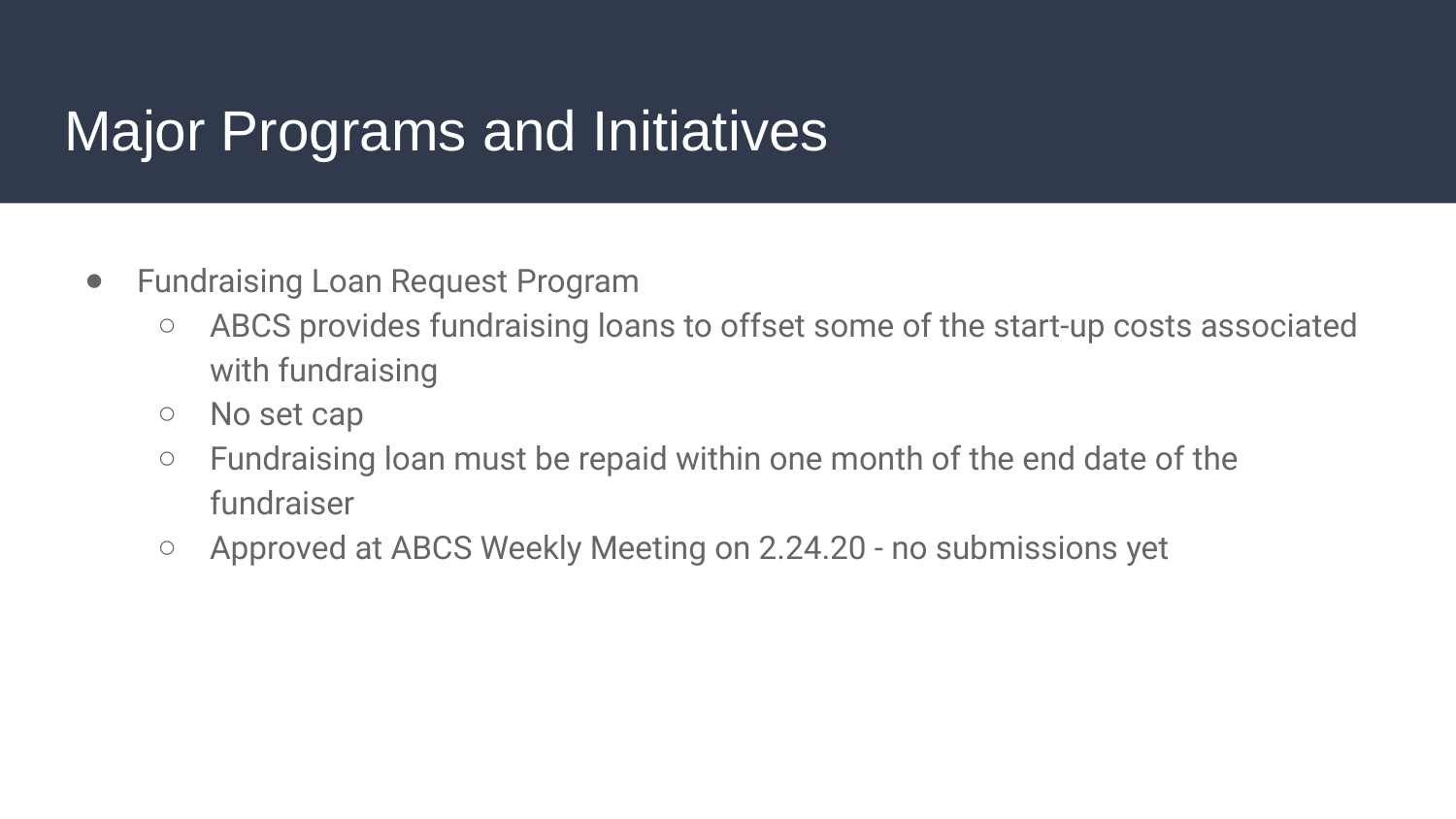

# Major Programs and Initiatives
Fundraising Loan Request Program
ABCS provides fundraising loans to offset some of the start-up costs associated with fundraising
No set cap
Fundraising loan must be repaid within one month of the end date of the fundraiser
Approved at ABCS Weekly Meeting on 2.24.20 - no submissions yet